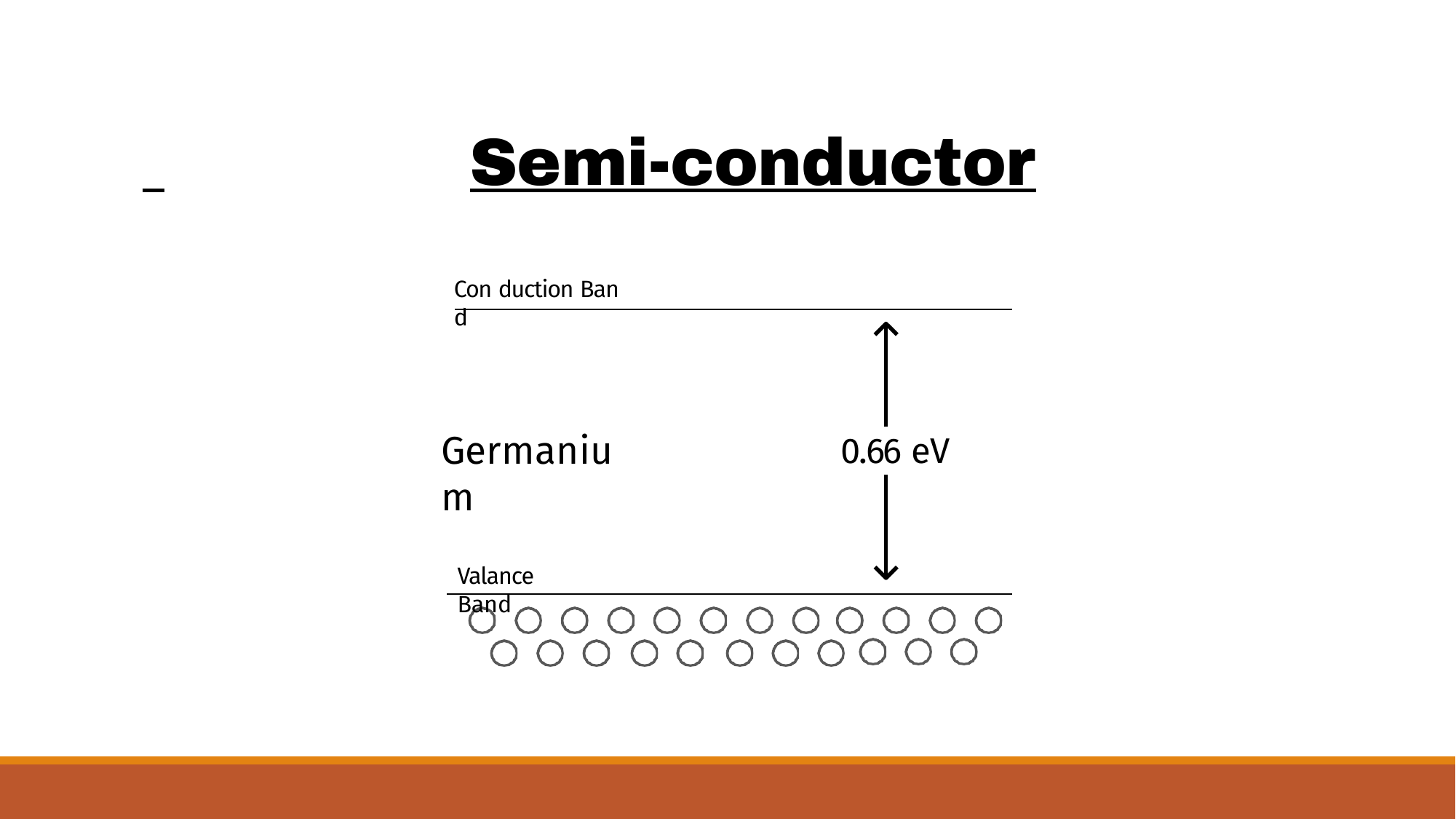

# Semi-conductor
Con duction Ban d

Germanium
0.66 eV

Valance Band